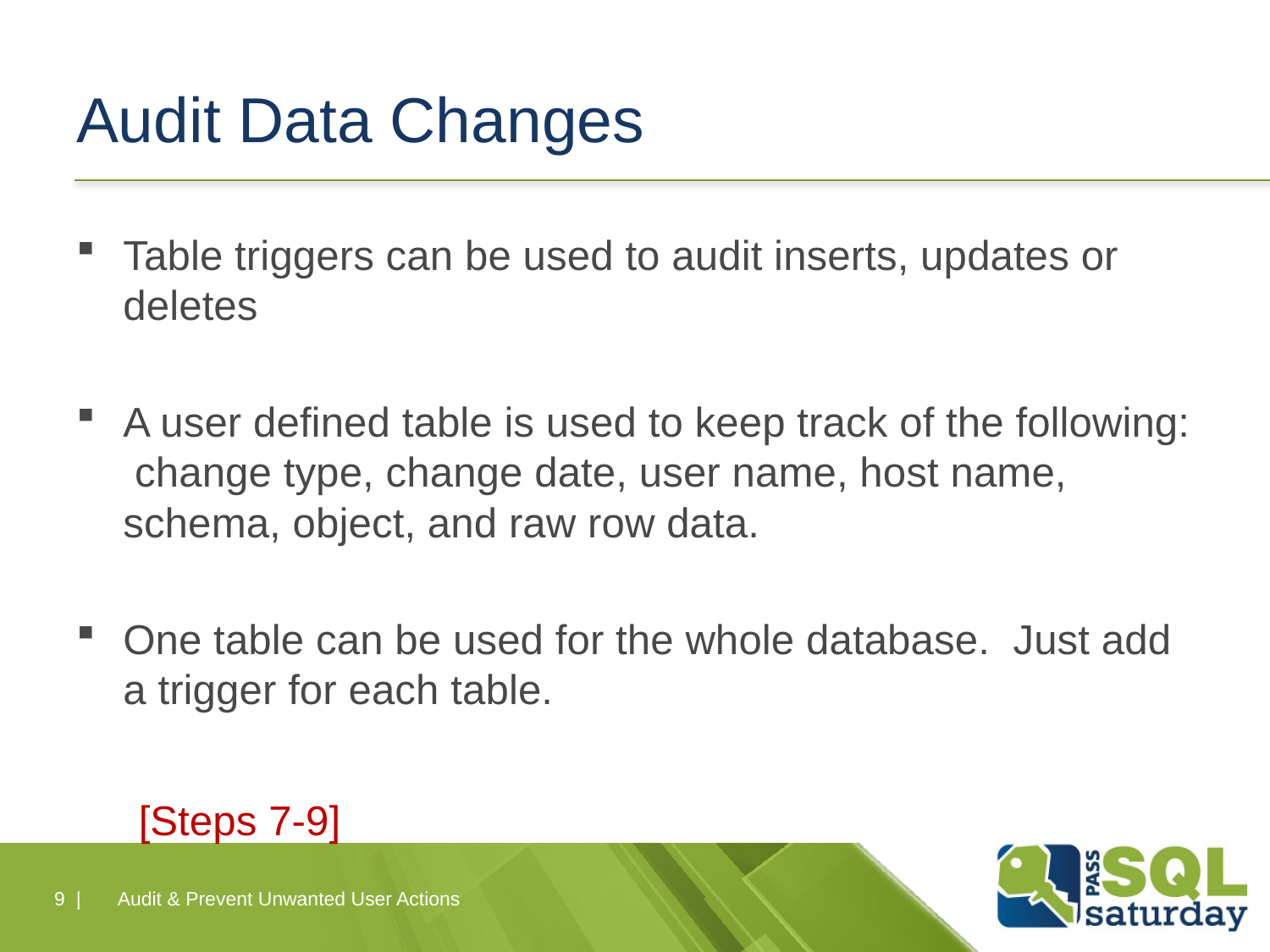

# Audit Data Changes
Table triggers can be used to audit inserts, updates or deletes

A user defined table is used to keep track of the following:  change type, change date, user name, host name, schema, object, and raw row data.

One table can be used for the whole database.  Just add a trigger for each table.

[Steps 7-9]
9  |
Audit & Prevent Unwanted User Actions